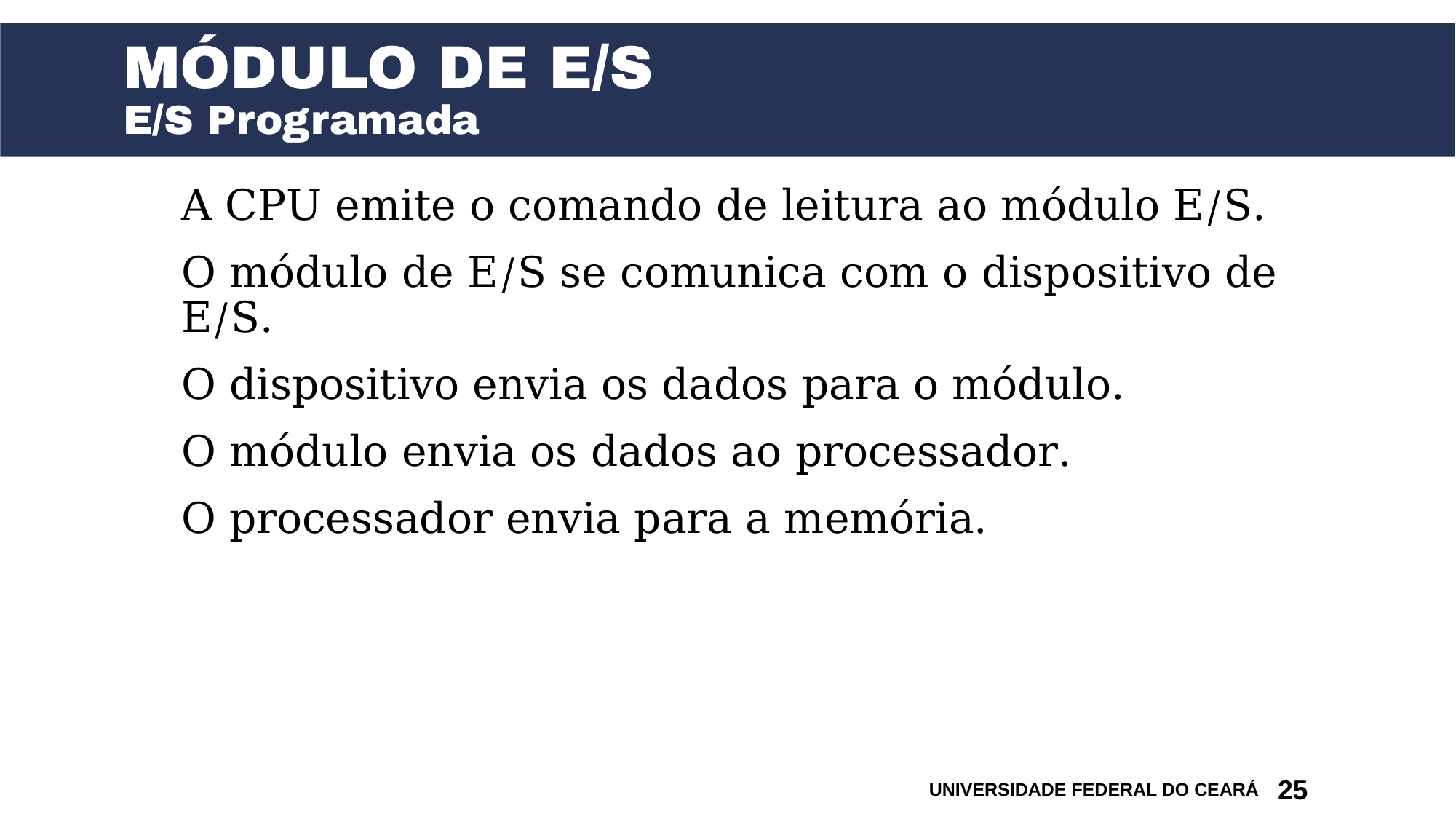

# Módulo de e/s E/S Programada
A CPU emite o comando de leitura ao módulo E/S.
O módulo de E/S se comunica com o dispositivo de E/S.
O dispositivo envia os dados para o módulo.
O módulo envia os dados ao processador.
O processador envia para a memória.
UNIVERSIDADE FEDERAL DO CEARÁ
25